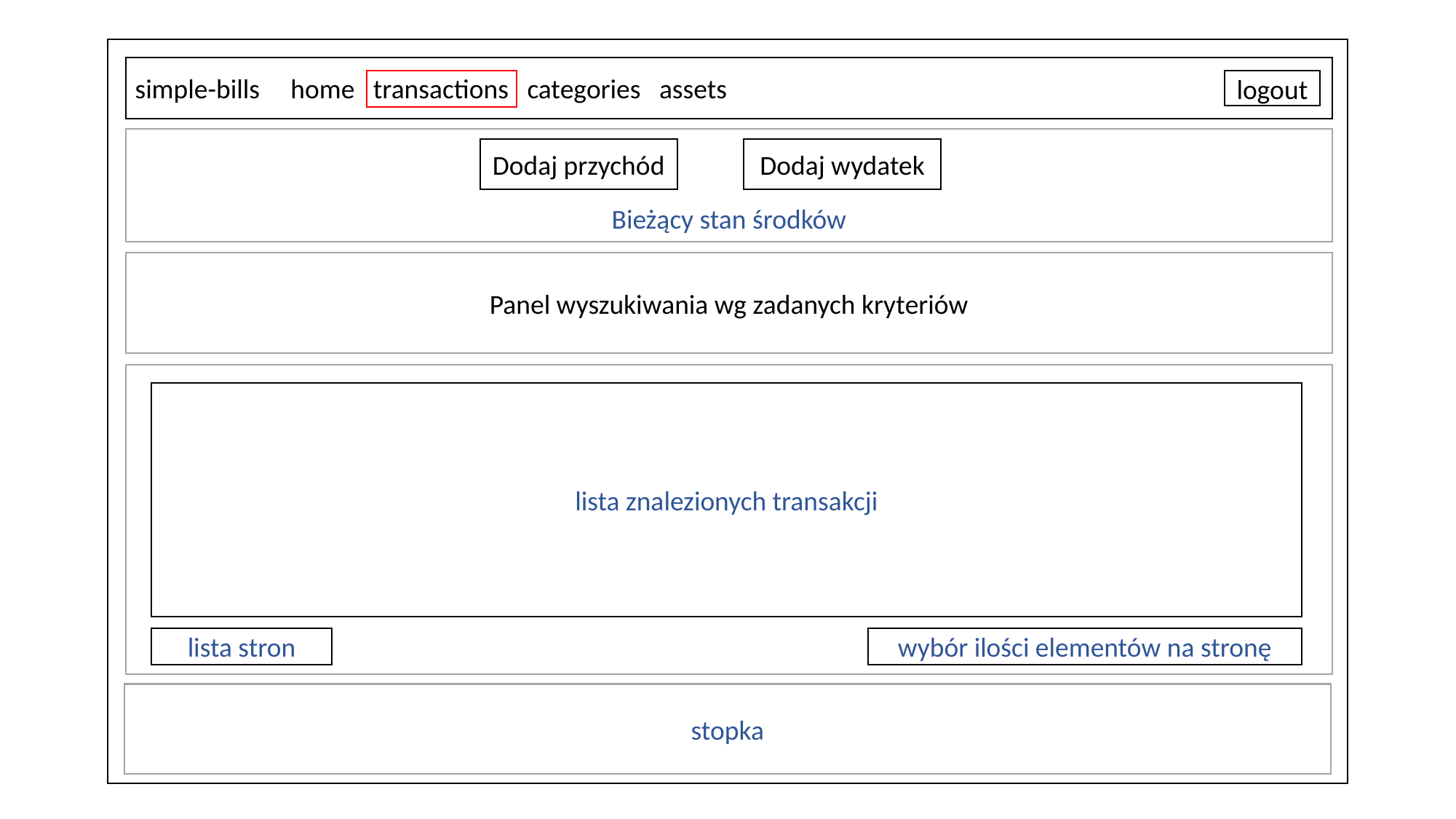

simple-bills     home   transactions   categories   assets

logout

Bieżący stan środków

Dodaj wydatek
Dodaj przychód
Panel wyszukiwania wg zadanych kryteriów

lista znalezionych transakcji
lista stron
wybór ilości elementów na stronę
stopka